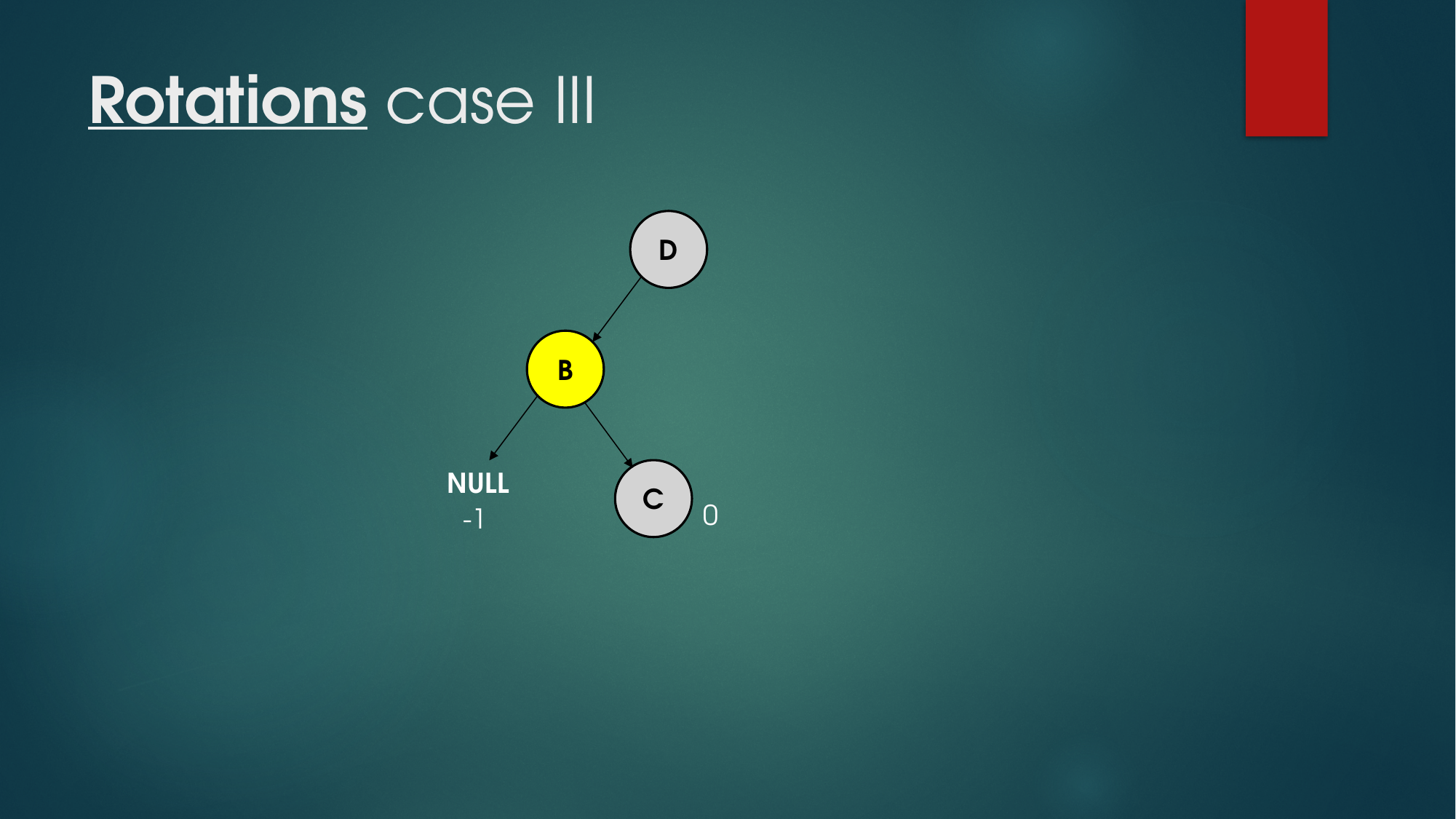

# Rotations case III
D
B
C
NULL
0
-1